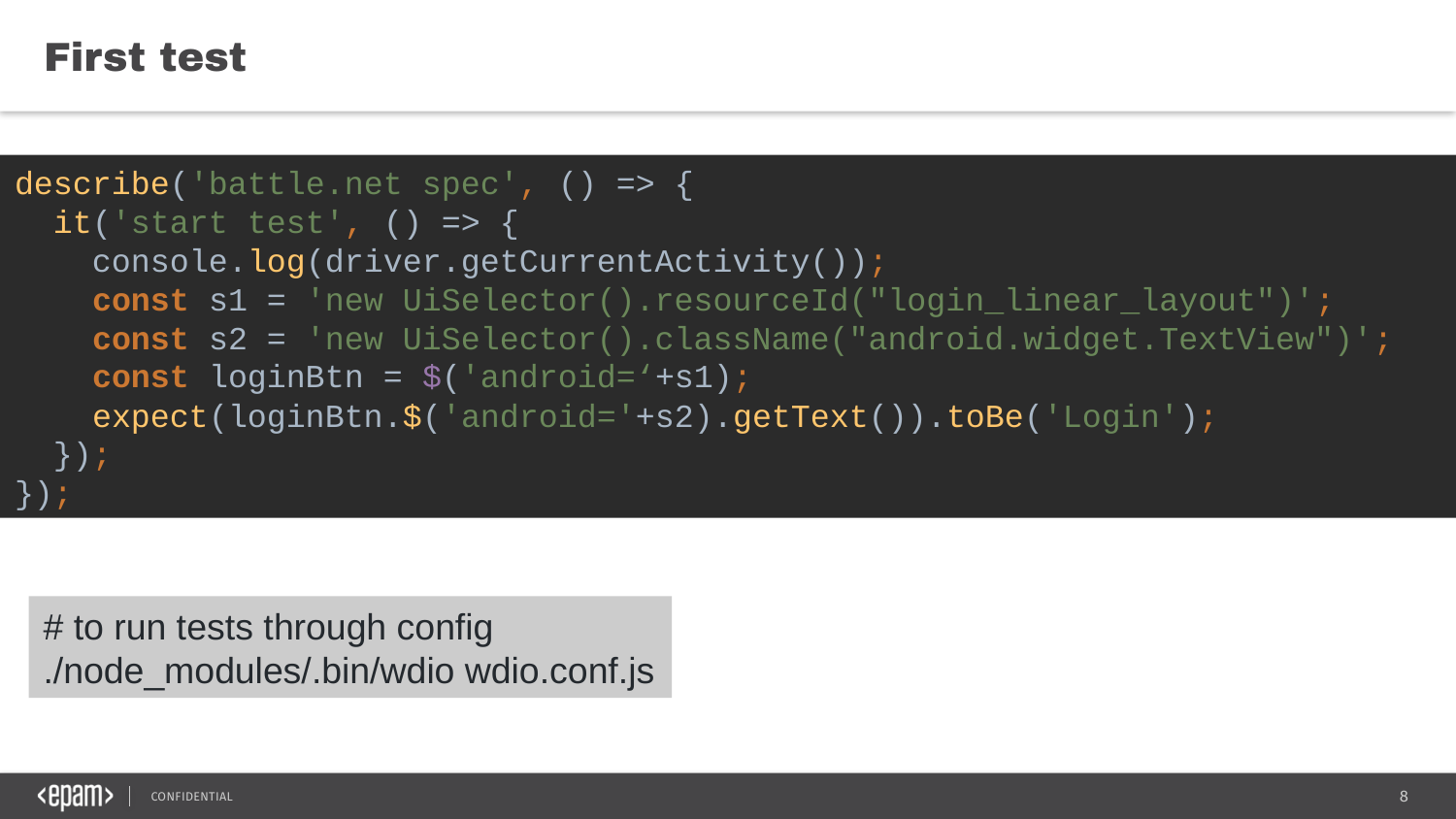

First test

describe('battle.net spec', () => {
  it('start test', () => {
    console.log(driver.getCurrentActivity());
    const s1 = 'new UiSelector().resourceId("login_linear_layout")';
    const s2 = 'new UiSelector().className("android.widget.TextView")';
    const loginBtn = $('android=‘+s1);
    expect(loginBtn.$('android='+s2).getText()).toBe('Login');
  });
});
# to run tests through config
./node_modules/.bin/wdio wdio.conf.js